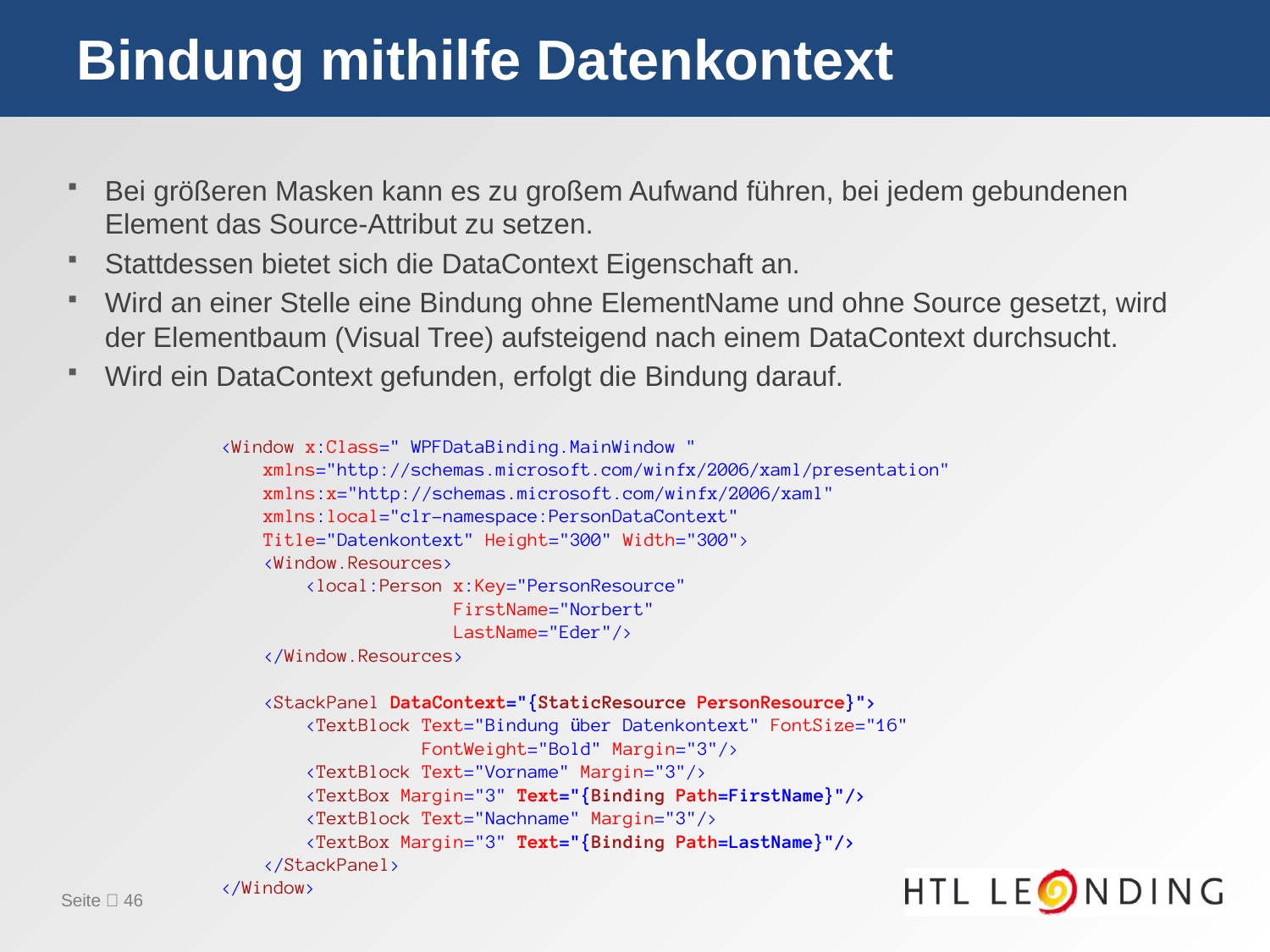

# Bindung mithilfe Datenkontext
Bei größeren Masken kann es zu großem Aufwand führen, bei jedem gebundenen Element das Source-Attribut zu setzen.
Stattdessen bietet sich die DataContext Eigenschaft an.
Wird an einer Stelle eine Bindung ohne ElementName und ohne Source gesetzt, wird der Elementbaum (Visual Tree) aufsteigend nach einem DataContext durchsucht.
Wird ein DataContext gefunden, erfolgt die Bindung darauf.
<Window x:Class=" WPFDataBinding.MainWindow "
    xmlns="http://schemas.microsoft.com/winfx/2006/xaml/presentation"
    xmlns:x="http://schemas.microsoft.com/winfx/2006/xaml"
    xmlns:local="clr-namespace:PersonDataContext"
    Title="Datenkontext" Height="300" Width="300">
    <Window.Resources>
        <local:Person x:Key="PersonResource"
                      FirstName="Norbert"
                      LastName="Eder"/>
    </Window.Resources>

    <StackPanel DataContext="{StaticResource PersonResource}">
        <TextBlock Text="Bindung über Datenkontext" FontSize="16"
                   FontWeight="Bold" Margin="3"/>
        <TextBlock Text="Vorname" Margin="3"/>
        <TextBox Margin="3" Text="{Binding Path=FirstName}"/>
        <TextBlock Text="Nachname" Margin="3"/>
        <TextBox Margin="3" Text="{Binding Path=LastName}"/>
    </StackPanel>
</Window>